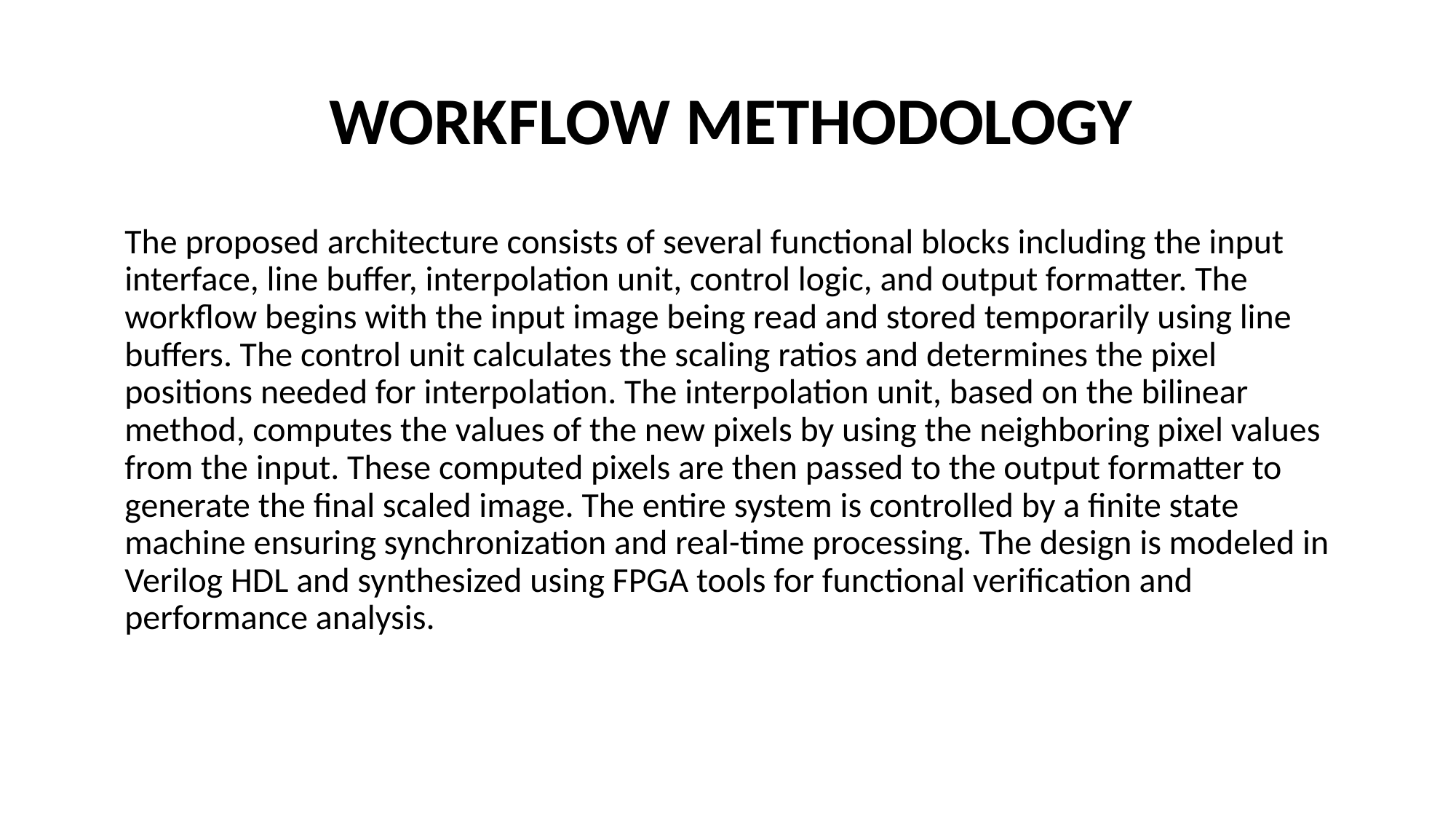

# WORKFLOW METHODOLOGY
The proposed architecture consists of several functional blocks including the input interface, line buffer, interpolation unit, control logic, and output formatter. The workflow begins with the input image being read and stored temporarily using line buffers. The control unit calculates the scaling ratios and determines the pixel positions needed for interpolation. The interpolation unit, based on the bilinear method, computes the values of the new pixels by using the neighboring pixel values from the input. These computed pixels are then passed to the output formatter to generate the final scaled image. The entire system is controlled by a finite state machine ensuring synchronization and real-time processing. The design is modeled in Verilog HDL and synthesized using FPGA tools for functional verification and performance analysis.